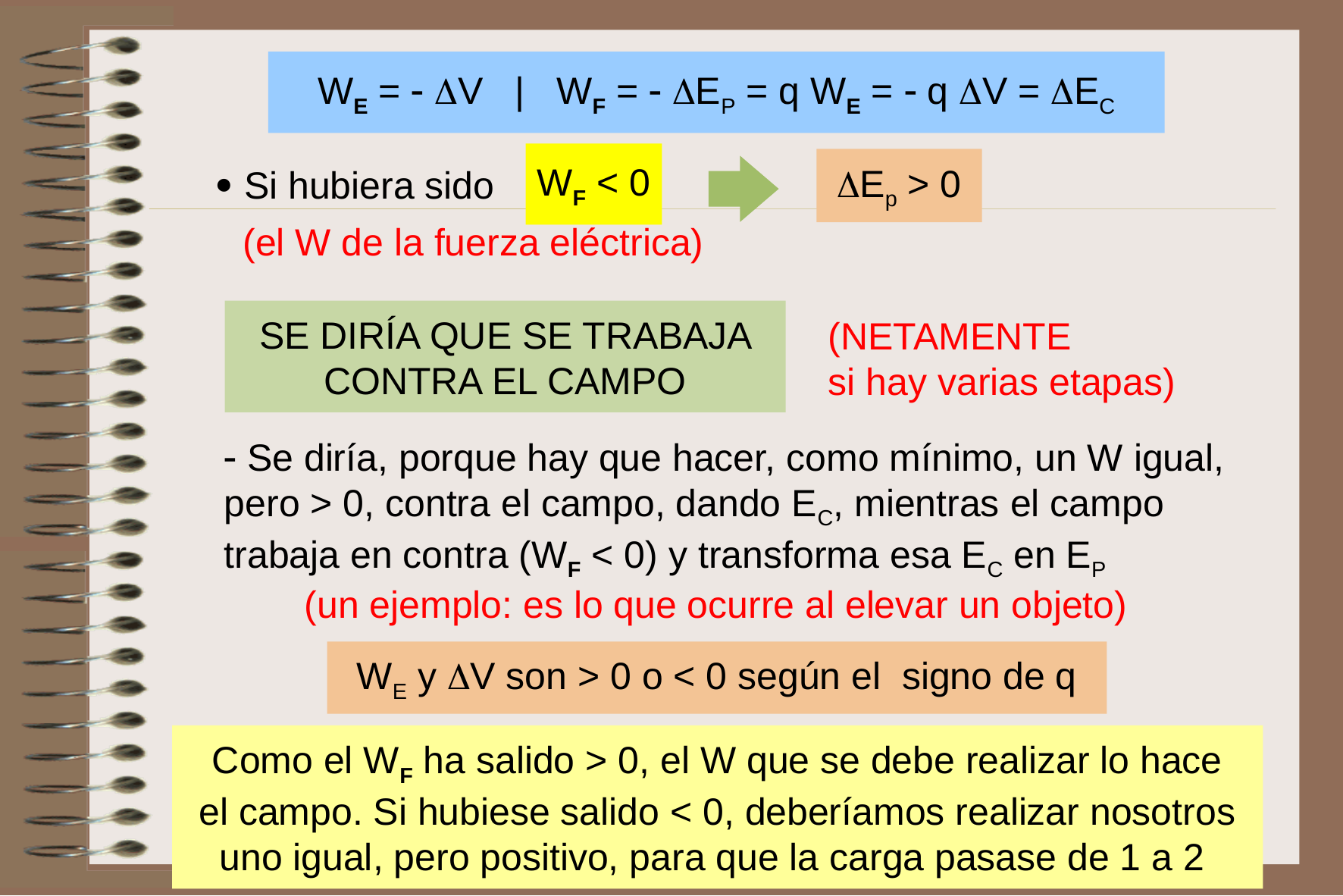

WE = − ΔV   |   WF = − ΔEP = q WE = − q ΔV = ΔEC
WF < 0
• Si hubiera sido
ΔEp > 0

(el W de la fuerza eléctrica)
SE DIRÍA QUE SE TRABAJA CONTRA EL CAMPO
(NETAMENTE
si hay varias etapas)
− Se diría, porque hay que hacer, como mínimo, un W igual, pero > 0, contra el campo, dando EC, mientras el campo trabaja en contra (WF < 0) y transforma esa EC en EP
(un ejemplo: es lo que ocurre al elevar un objeto)
WE y ΔV son > 0 o < 0 según el  signo de q
Como el WF ha salido > 0, el W que se debe realizar lo hace
el campo. Si hubiese salido < 0, deberíamos realizar nosotros uno igual, pero positivo, para que la carga pasase de 1 a 2